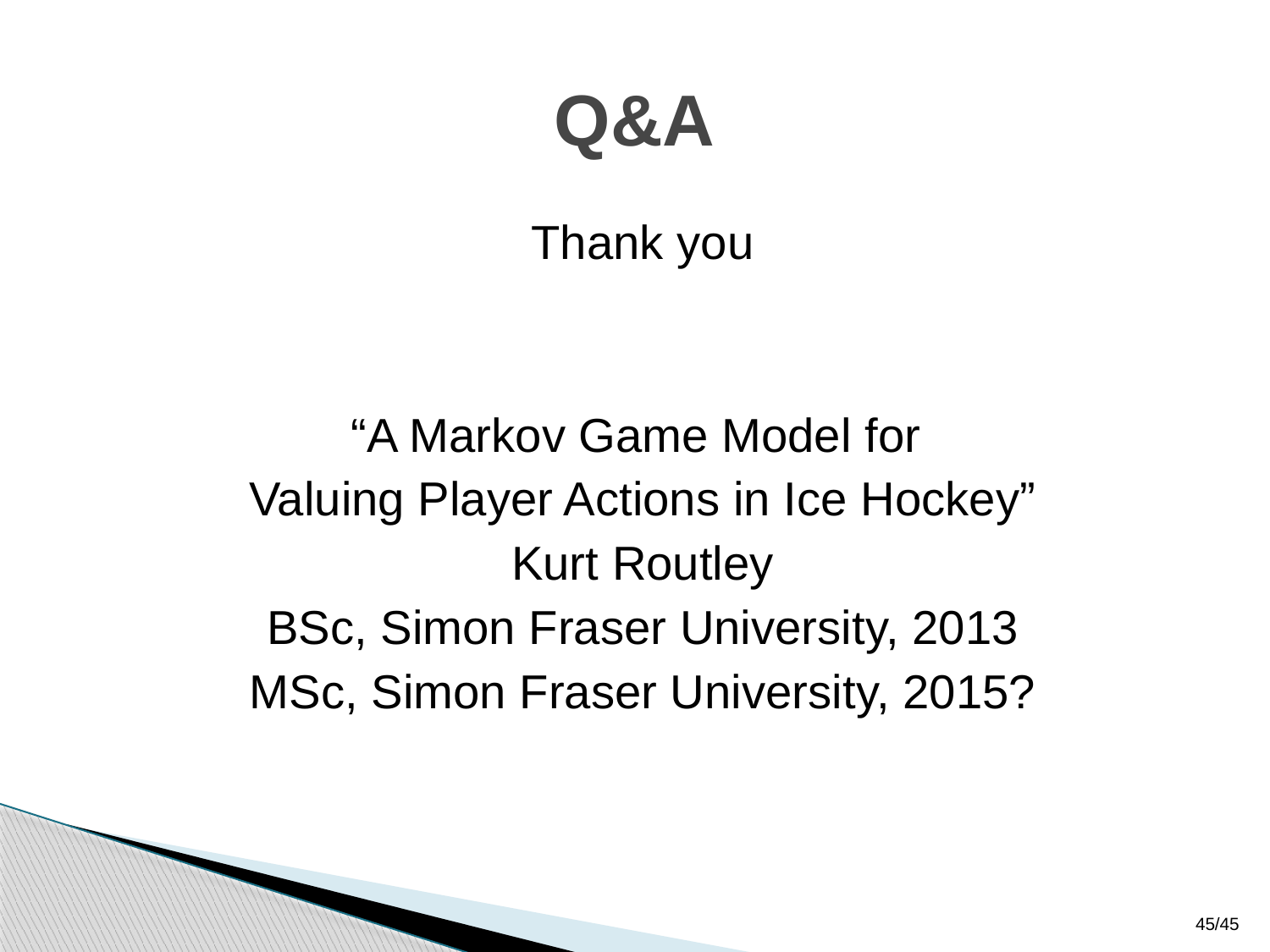

# Q&A
Thank you

“A Markov Game Model for
Valuing Player Actions in Ice Hockey”
Kurt Routley
BSc, Simon Fraser University, 2013
MSc, Simon Fraser University, 2015?
45/45